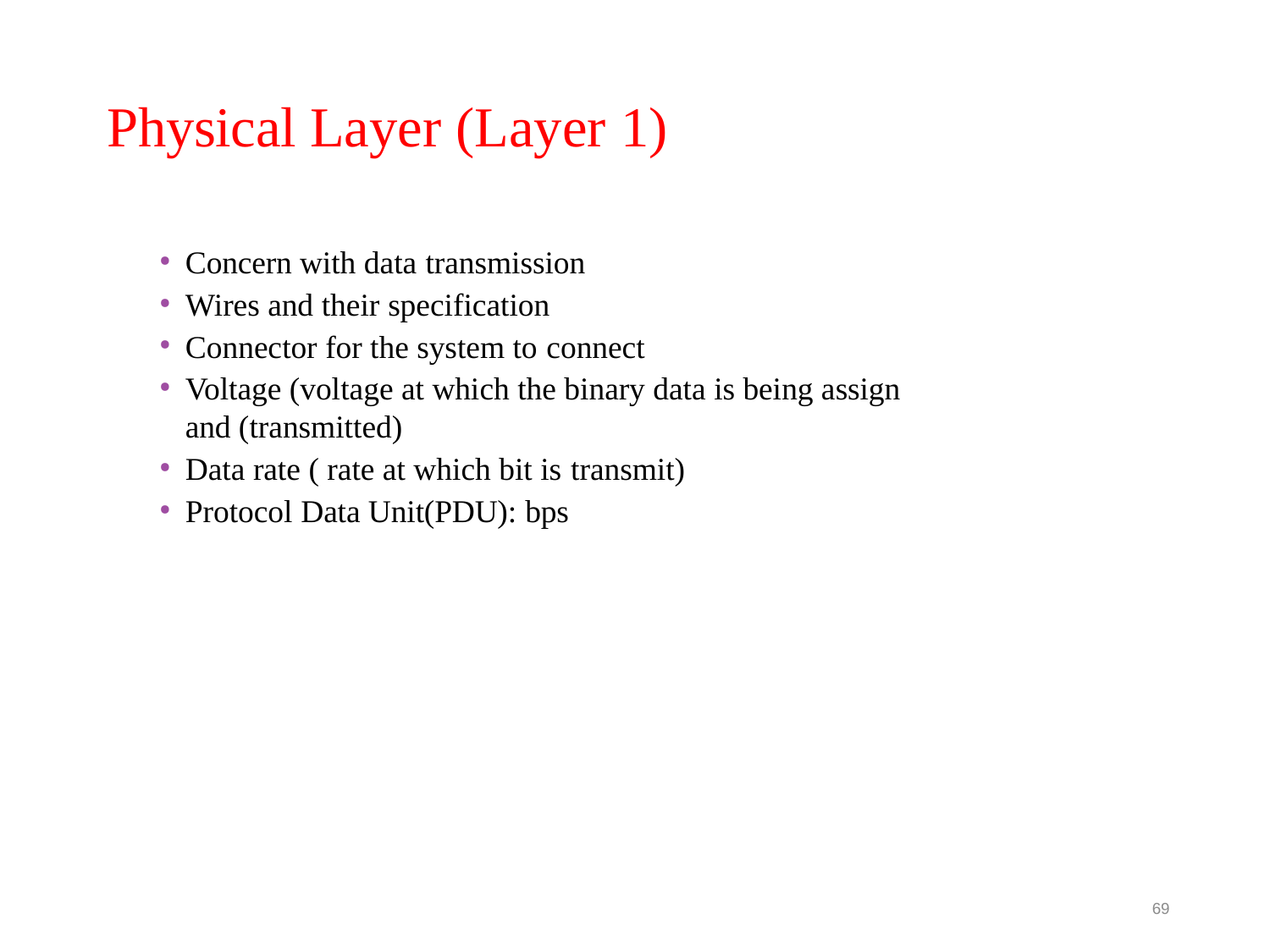

Physical Layer (Layer 1)
Concern with data transmission
Wires and their specification
Connector for the system to connect
Voltage (voltage at which the binary data is being assign and (transmitted)
Data rate ( rate at which bit is transmit)
Protocol Data Unit(PDU): bps
69